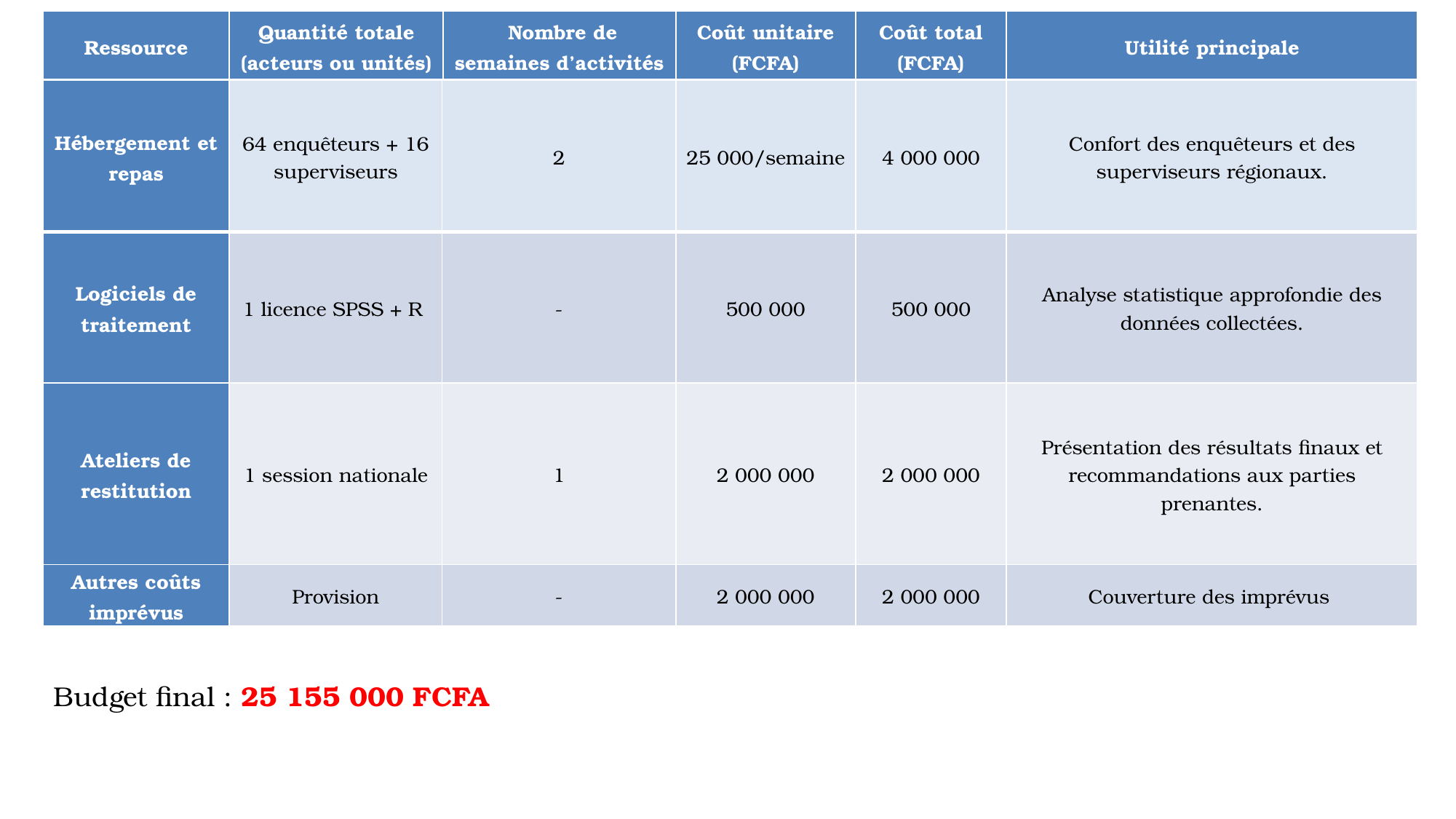

| Ressource | Quantité totale (acteurs ou unités) | Nombre de semaines d’activités | Coût unitaire (FCFA) | Coût total (FCFA) | Utilité principale |
| --- | --- | --- | --- | --- | --- |
| Hébergement et repas | 64 enquêteurs + 16 superviseurs | 2 | 25 000/semaine | 4 000 000 | Confort des enquêteurs et des superviseurs régionaux. |
| --- | --- | --- | --- | --- | --- |
| Logiciels de traitement | 1 licence SPSS + R | - | 500 000 | 500 000 | Analyse statistique approfondie des données collectées. |
| Ateliers de restitution | 1 session nationale | 1 | 2 000 000 | 2 000 000 | Présentation des résultats finaux et recommandations aux parties prenantes. |
| Autres coûts imprévus | Provision | - | 2 000 000 | 2 000 000 | Couverture des imprévus |
Budget final : 25 155 000 FCFA